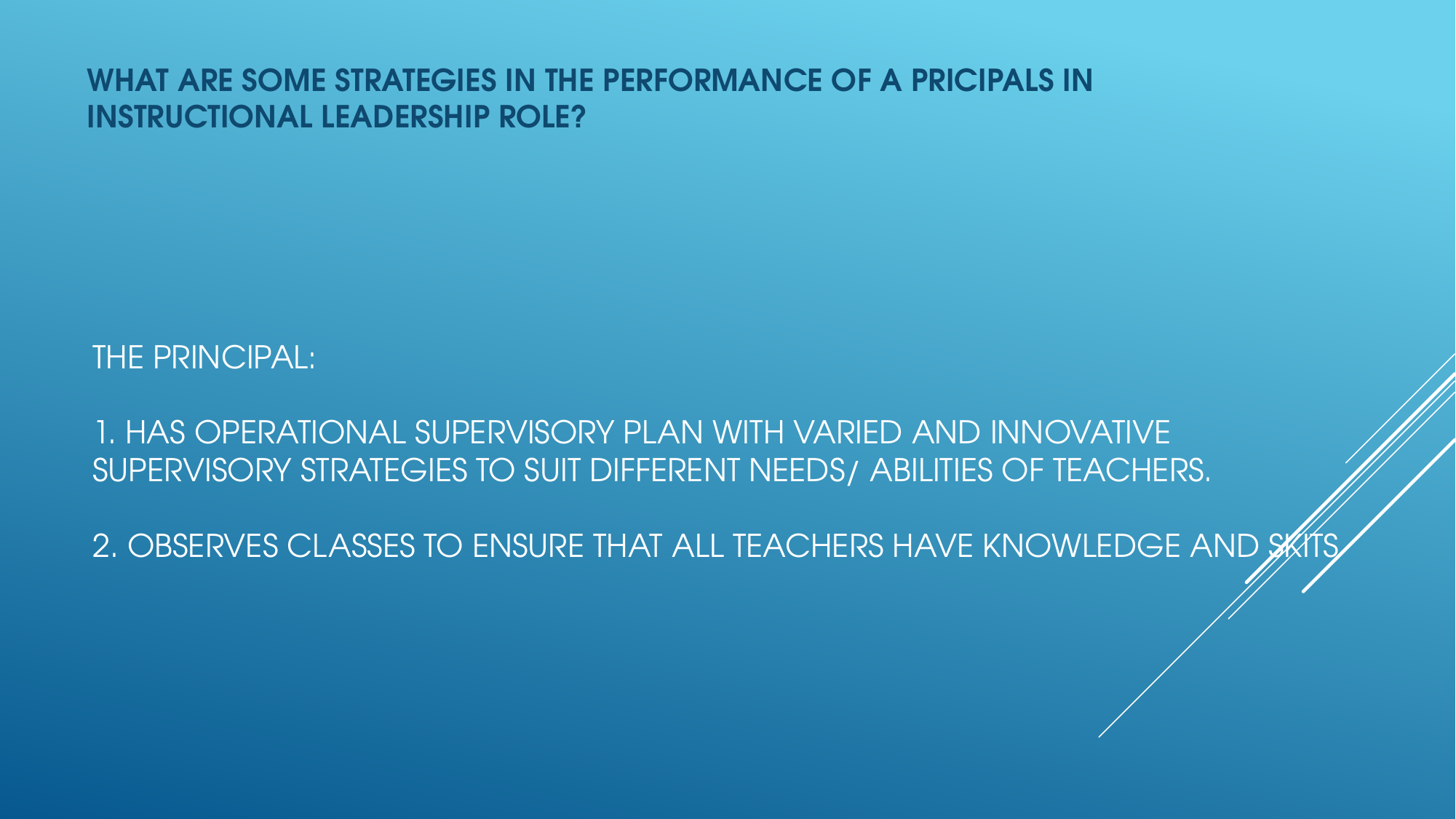

WHAT ARE SOME STRATEGIES IN THE PERFORMANCE OF A PRICIPALS IN INSTRUCTIONAL LEADERSHIP ROLE?
# The Principal: 1. Has operational supervisory plan with varied and innovative supervisory strategies to suit different needs/ abilities of teachers. 2. Observes classes to ensure that all teachers have knowledge and skits